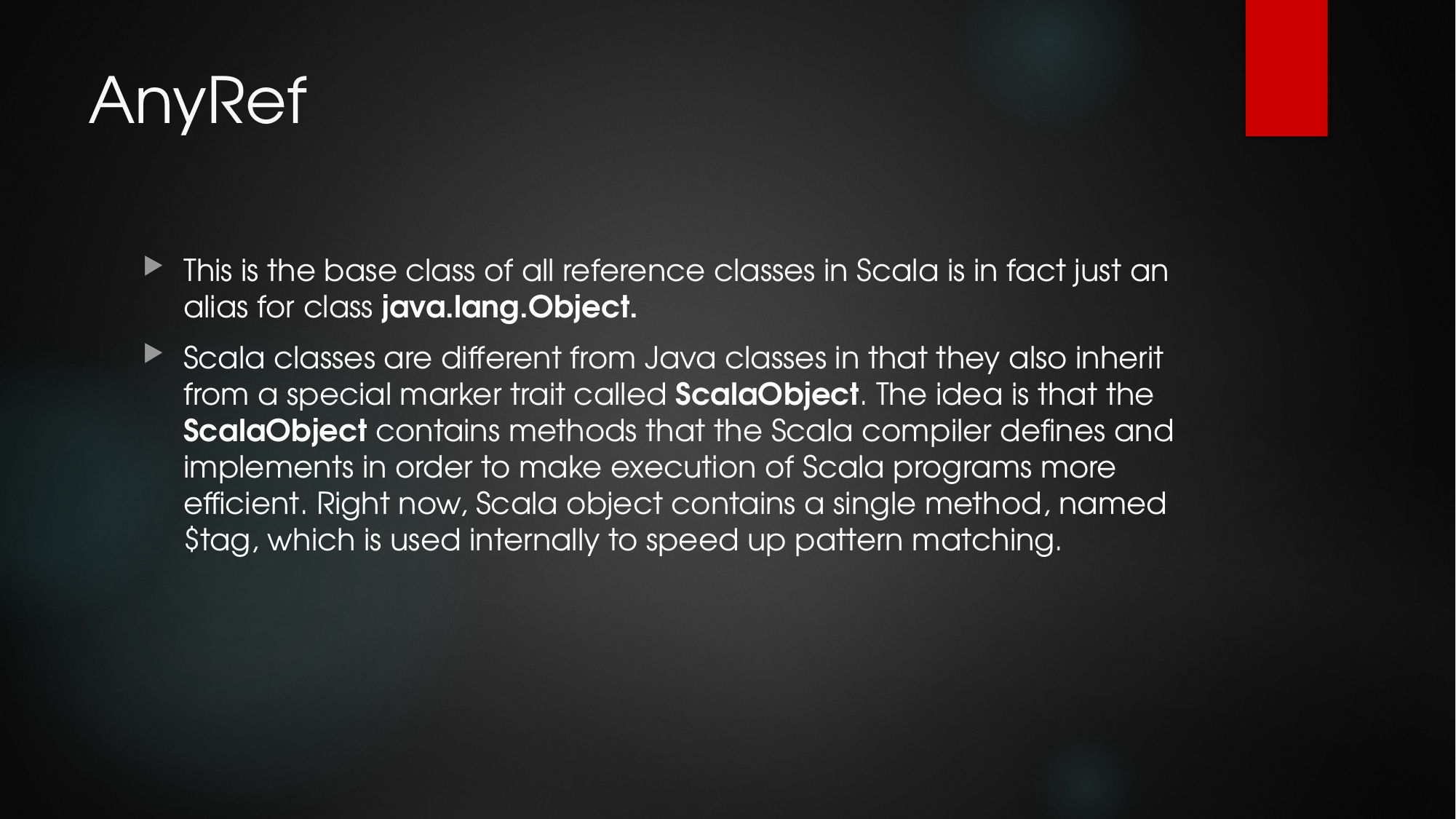

# AnyRef
This is the base class of all reference classes in Scala is in fact just an alias for class java.lang.Object.
Scala classes are different from Java classes in that they also inherit from a special marker trait called ScalaObject. The idea is that the ScalaObject contains methods that the Scala compiler defines and implements in order to make execution of Scala programs more efficient. Right now, Scala object contains a single method, named $tag, which is used internally to speed up pattern matching.